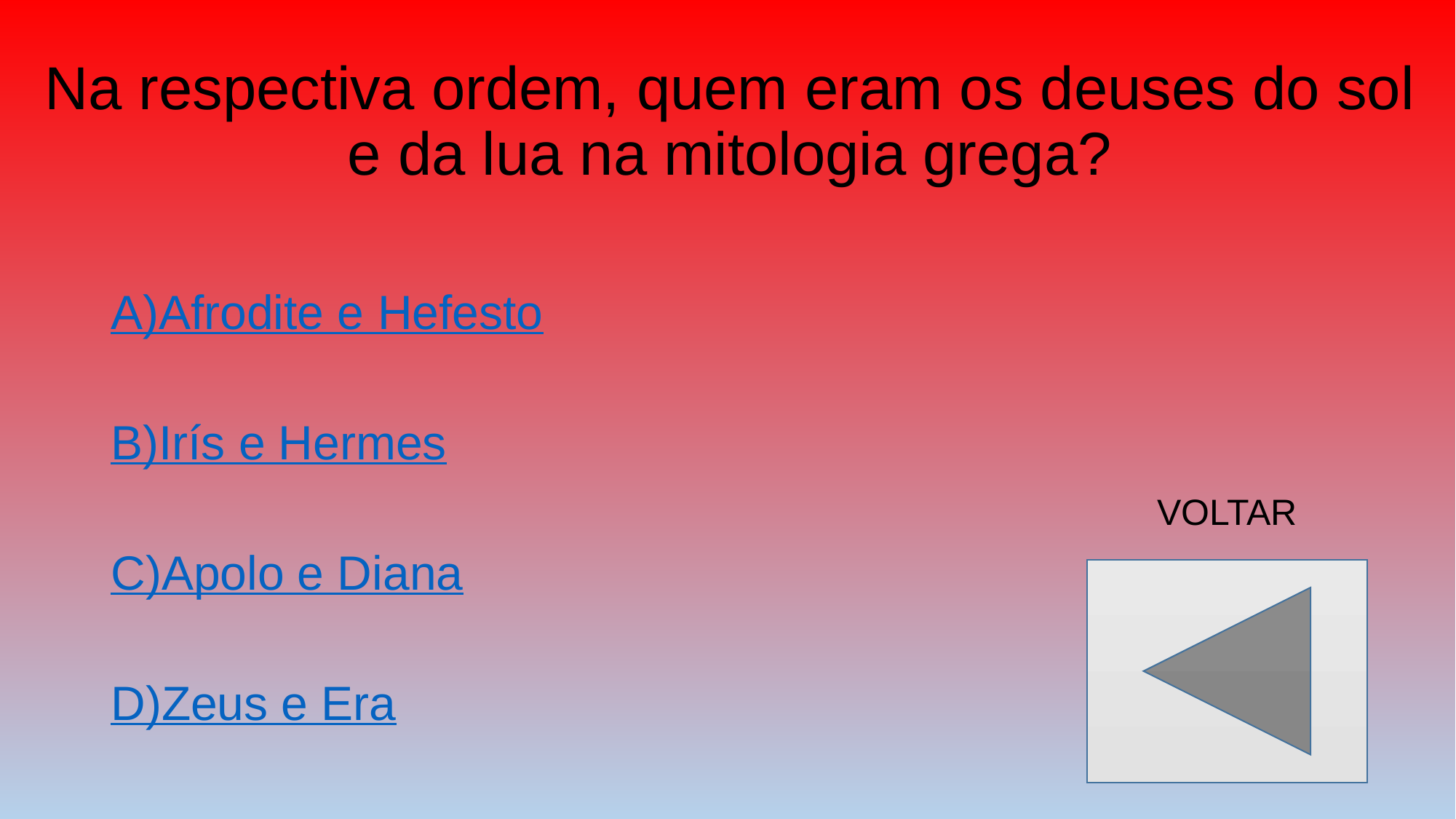

# Na respectiva ordem, quem eram os deuses do sol e da lua na mitologia grega?
A)Afrodite e Hefesto
B)Irís e Hermes
C)Apolo e Diana
D)Zeus e Era

VOLTAR